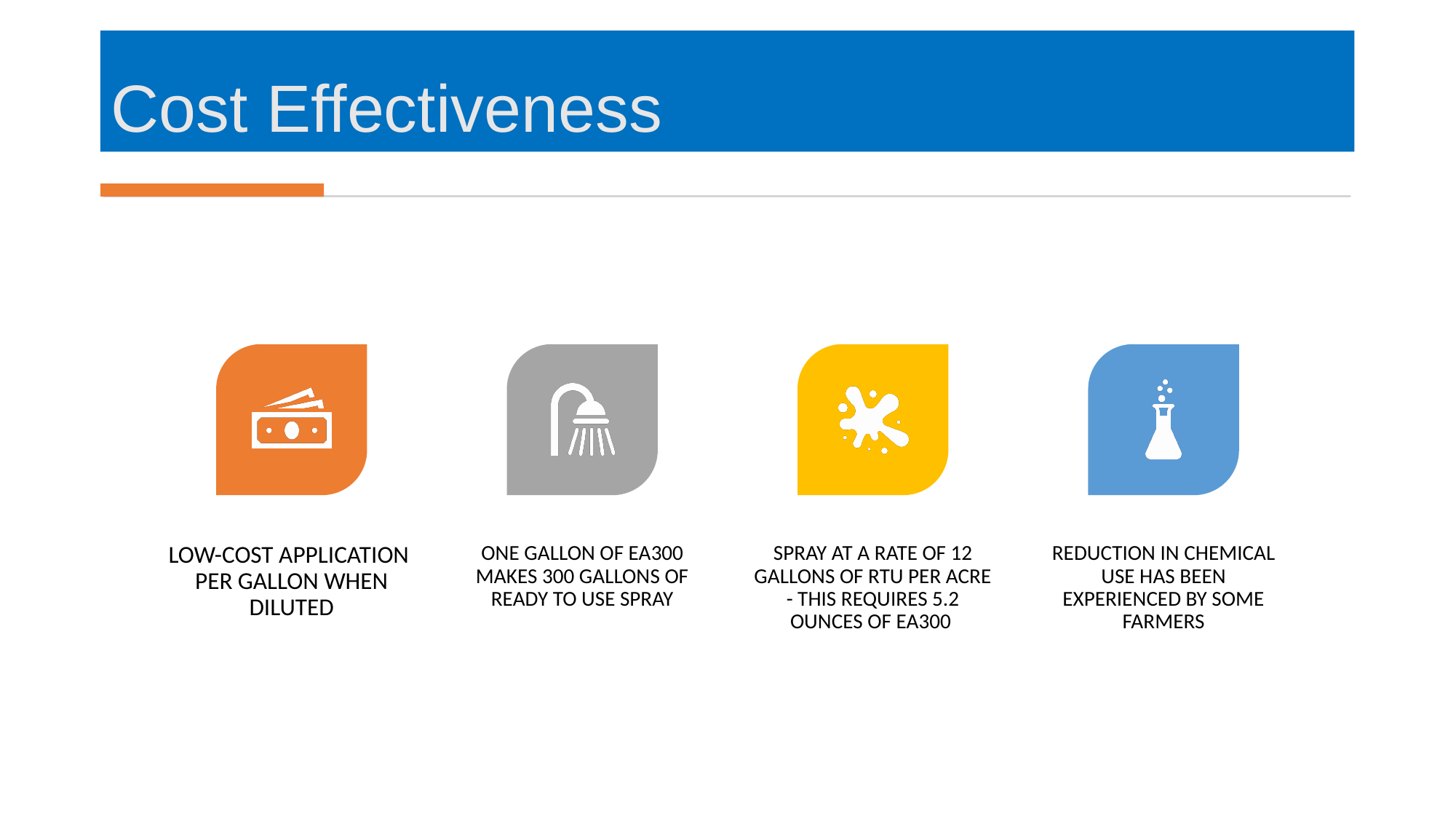

Cost Effectiveness

Low-Cost application  per gallon when diluted
One gallon of eA300 makes 300 gallons of ready to use spray
Spray at a rate of 12 gallons of RTU per acre - this requires 5.2 ounces of eA300
Reduction in chemical use has been experienced by some farmers